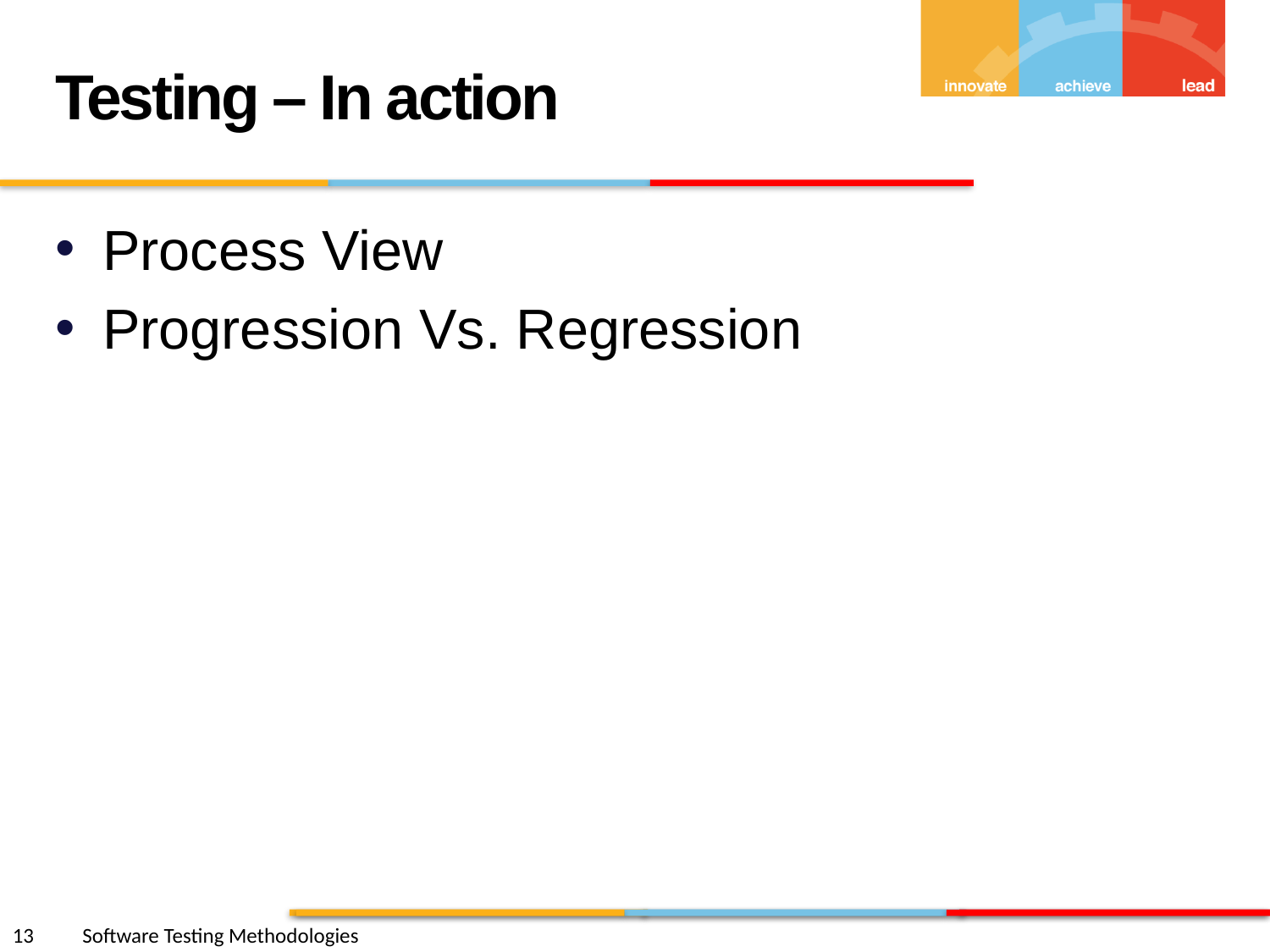

Testing – In action
Process View
Progression Vs. Regression